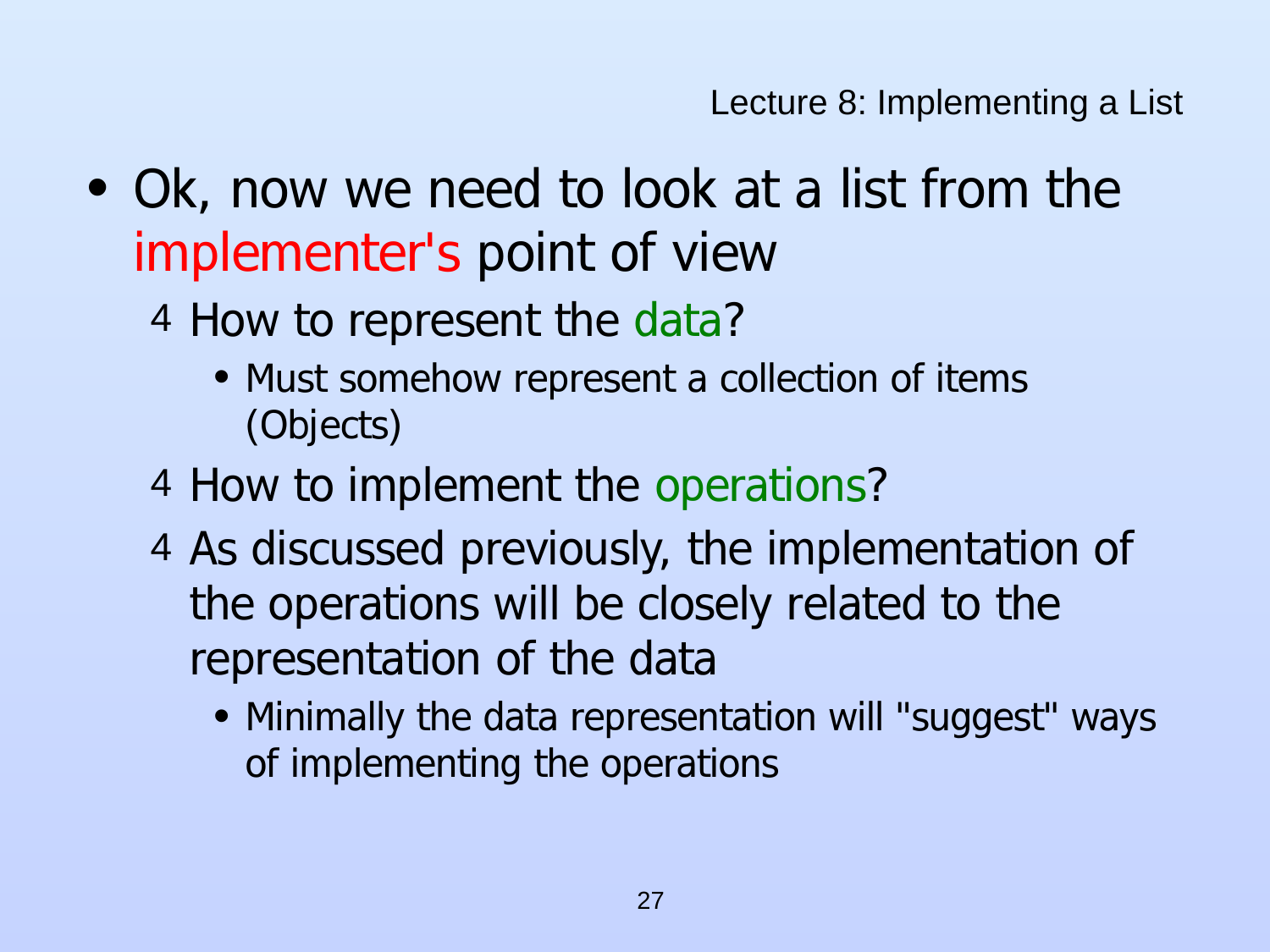

# Lecture 8: Implementing a List
Ok, now we need to look at a list from the implementer's point of view
How to represent the data?
Must somehow represent a collection of items (Objects)
How to implement the operations?
As discussed previously, the implementation of the operations will be closely related to the representation of the data
Minimally the data representation will "suggest" ways of implementing the operations
27